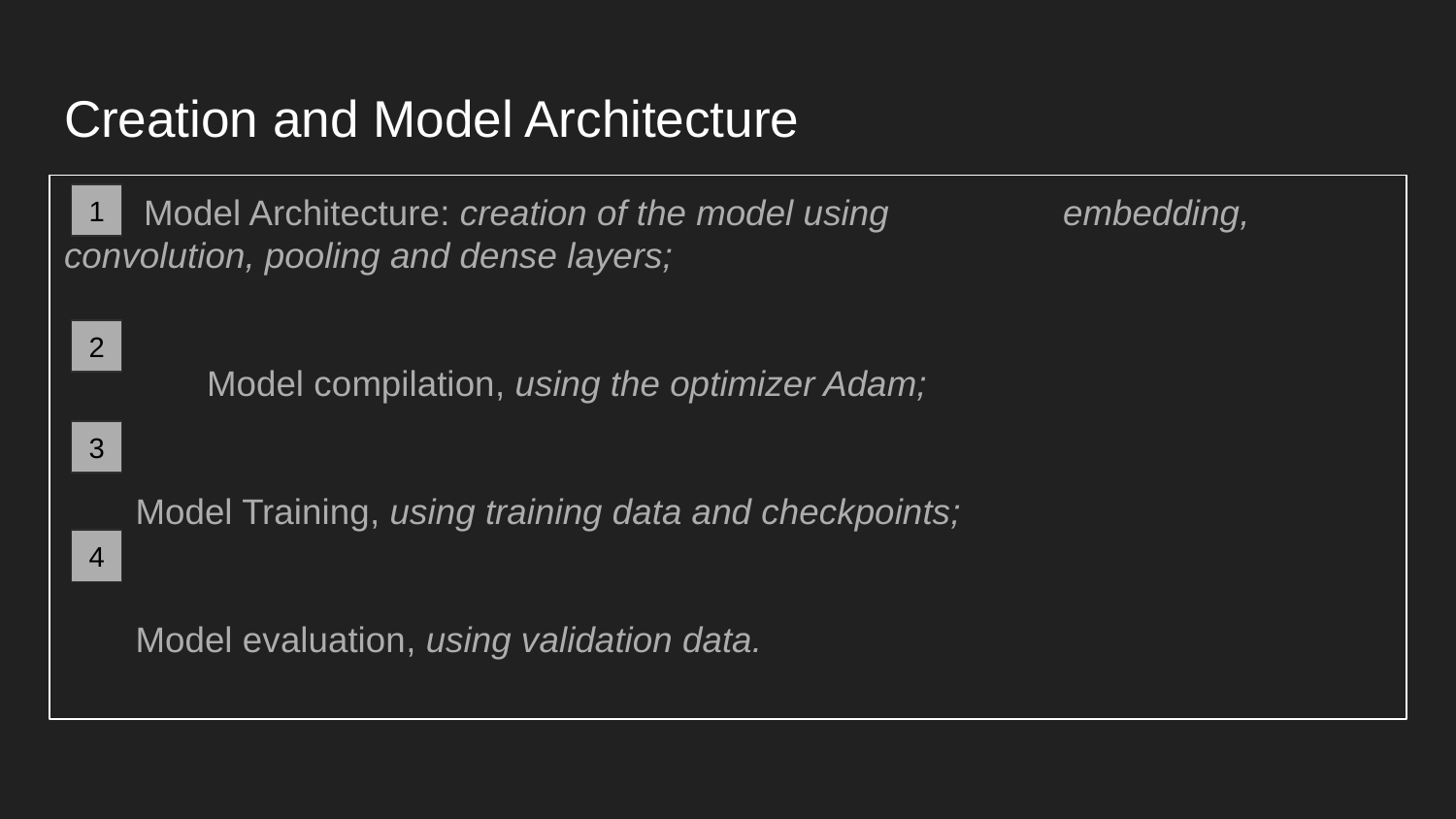

# Creation and Model Architecture
        Model Architecture: creation of the model using		 		embedding, convolution, pooling and dense layers;

	Model compilation, using the optimizer Adam;

Model Training, using training data and checkpoints;

Model evaluation, using validation data.

1
2
3
4